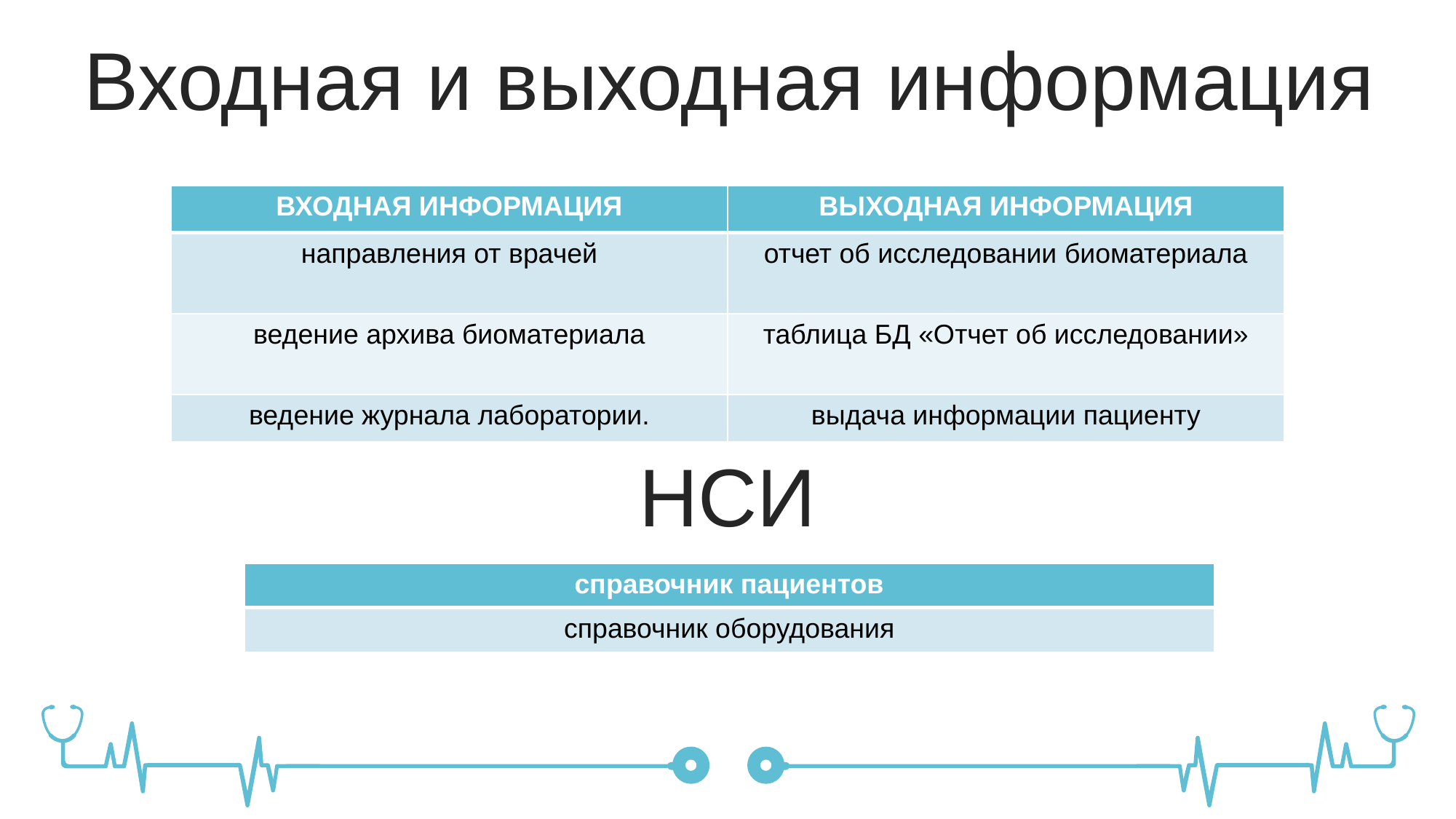

Входная и выходная информация
| ВХОДНАЯ ИНФОРМАЦИЯ | ВЫХОДНАЯ ИНФОРМАЦИЯ |
| --- | --- |
| направления от врачей | отчет об исследовании биоматериала |
| ведение архива биоматериала | таблица БД «Отчет об исследовании» |
| ведение журнала лаборатории. | выдача информации пациенту |
НСИ
| справочник пациентов |
| --- |
| справочник оборудования |